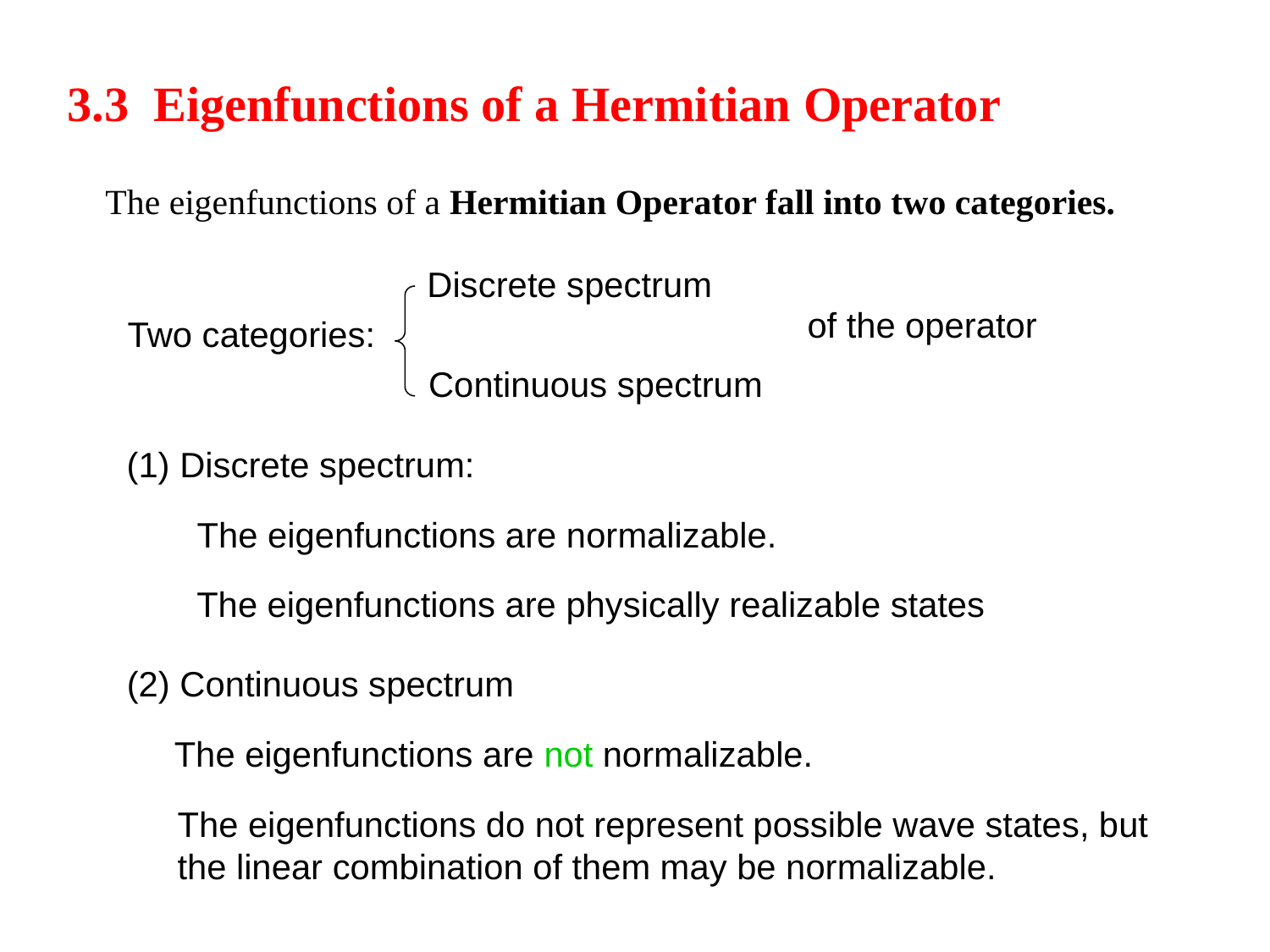

3.3  Eigenfunctions of a Hermitian Operator
The eigenfunctions of a Hermitian Operator fall into two categories.
Discrete spectrum

of the operator
Two categories:
Continuous spectrum
(1) Discrete spectrum:
The eigenfunctions are normalizable.
The eigenfunctions are physically realizable states
(2) Continuous spectrum
The eigenfunctions are not normalizable.
The eigenfunctions do not represent possible wave states, but the linear combination of them may be normalizable.